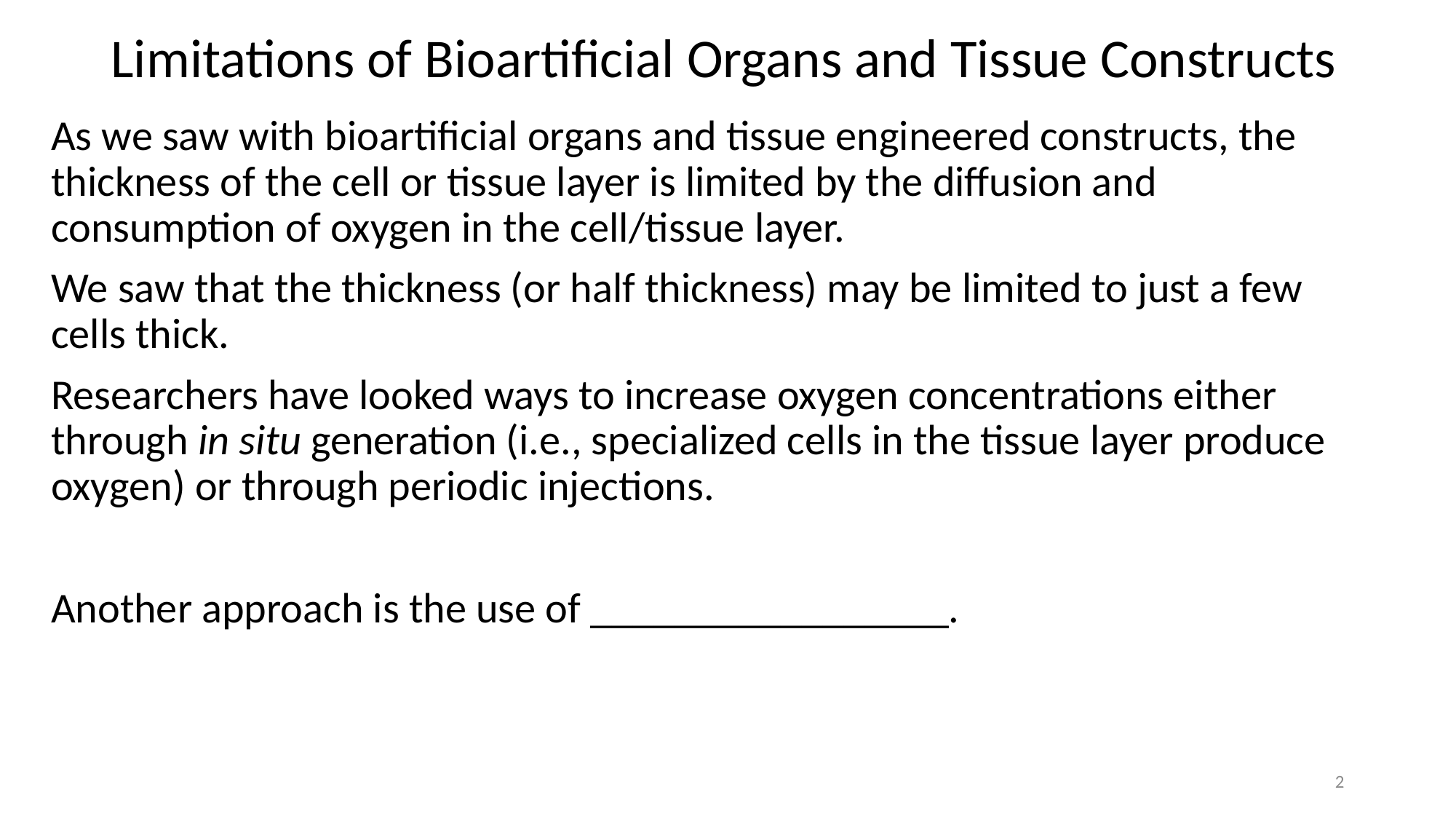

# Limitations of Bioartificial Organs and Tissue Constructs
As we saw with bioartificial organs and tissue engineered constructs, the thickness of the cell or tissue layer is limited by the diffusion and consumption of oxygen in the cell/tissue layer.
We saw that the thickness (or half thickness) may be limited to just a few cells thick.
Researchers have looked ways to increase oxygen concentrations either through in situ generation (i.e., specialized cells in the tissue layer produce oxygen) or through periodic injections.

Another approach is the use of _________________.

2